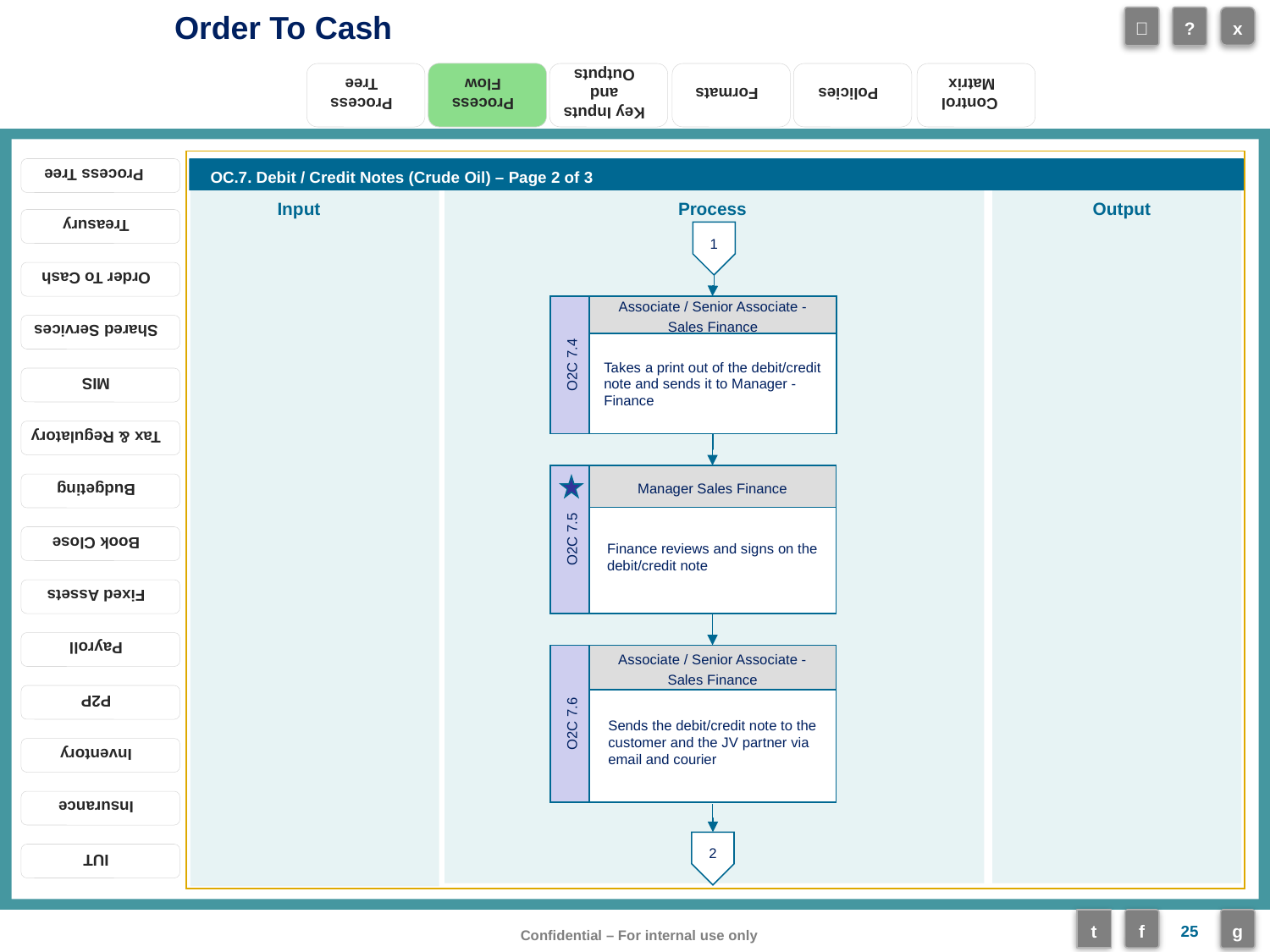

Process Flow
OC.7. Debit / Credit Notes (Crude Oil) – Page 2 of 3
1
Associate / Senior Associate - Sales Finance
Takes a print out of the debit/credit note and sends it to Manager - Finance
O2C 7.4
Manager Sales Finance
Finance reviews and signs on the debit/credit note
O2C 7.5

Associate / Senior Associate - Sales Finance
Sends the debit/credit note to the customer and the JV partner via email and courier
O2C 7.6
2
25